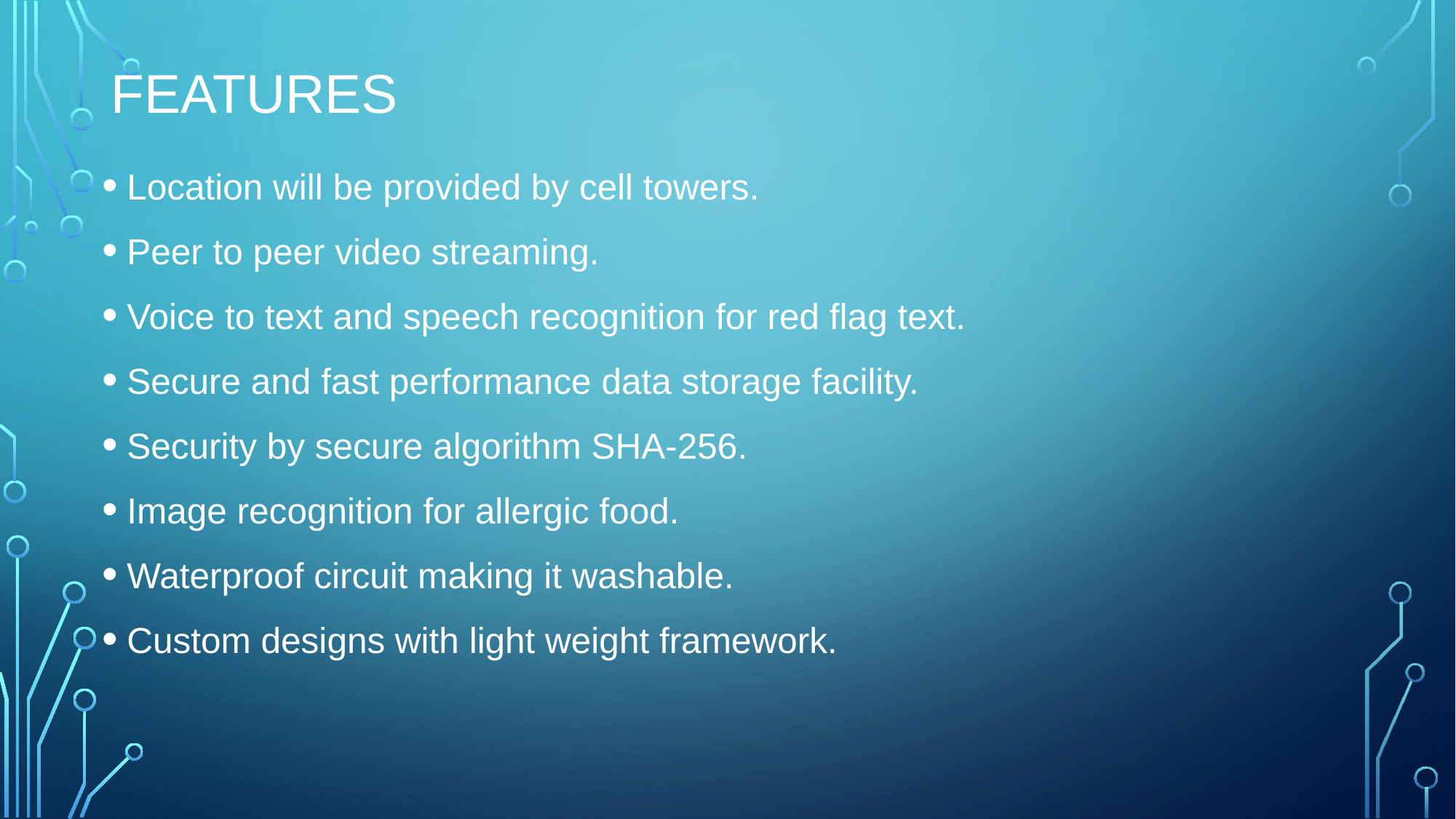

# Features
Location will be provided by cell towers.
Peer to peer video streaming.
Voice to text and speech recognition for red flag text.
Secure and fast performance data storage facility.
Security by secure algorithm SHA-256.
Image recognition for allergic food.
Waterproof circuit making it washable.
Custom designs with light weight framework.